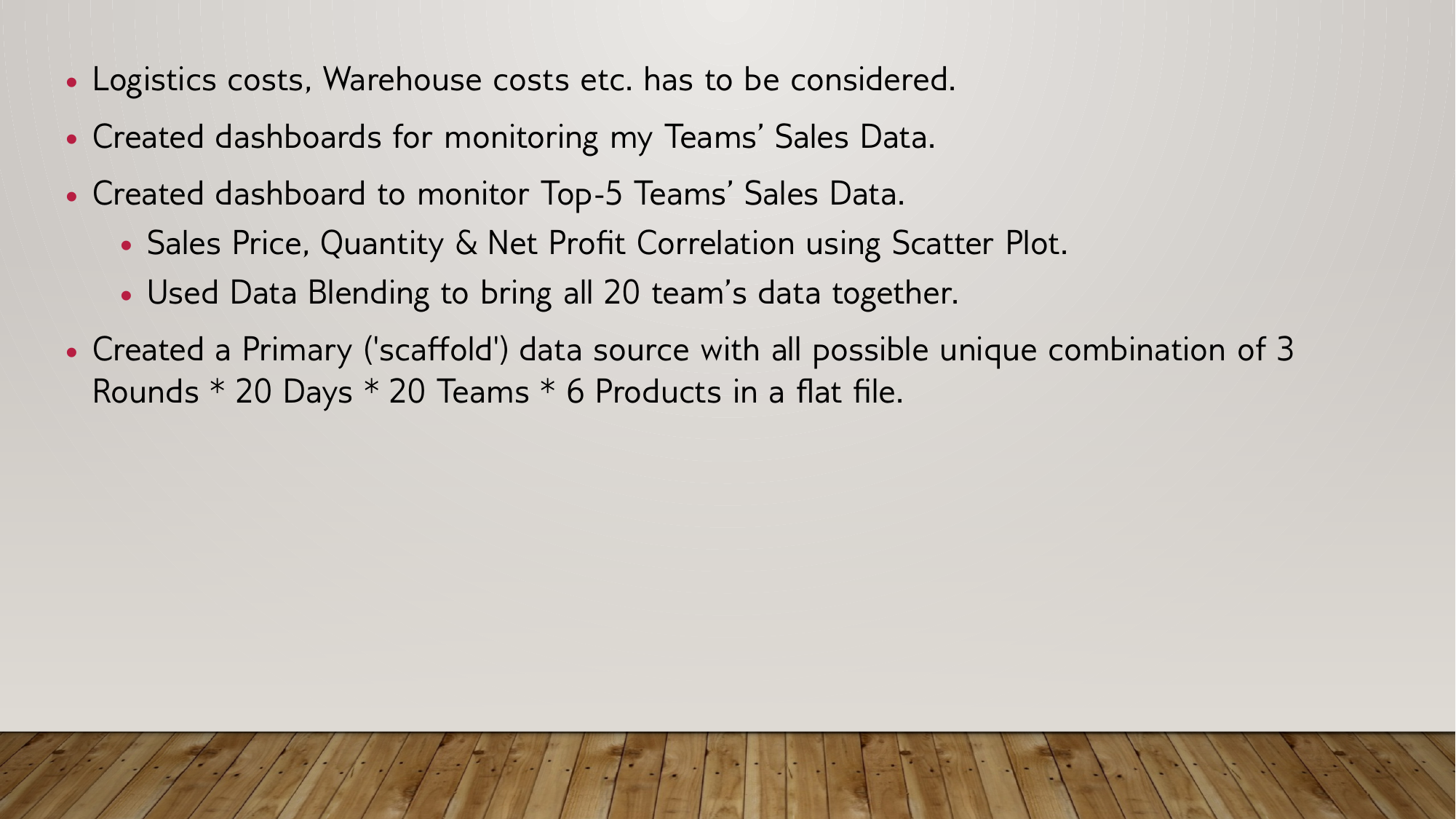

Logistics costs, Warehouse costs etc. has to be considered.
Created dashboards for monitoring my Teams’ Sales Data.
Created dashboard to monitor Top-5 Teams’ Sales Data.
Sales Price, Quantity & Net Profit Correlation using Scatter Plot.
Used Data Blending to bring all 20 team’s data together.
Created a Primary ('scaffold') data source with all possible unique combination of 3 Rounds * 20 Days * 20 Teams * 6 Products in a flat file.